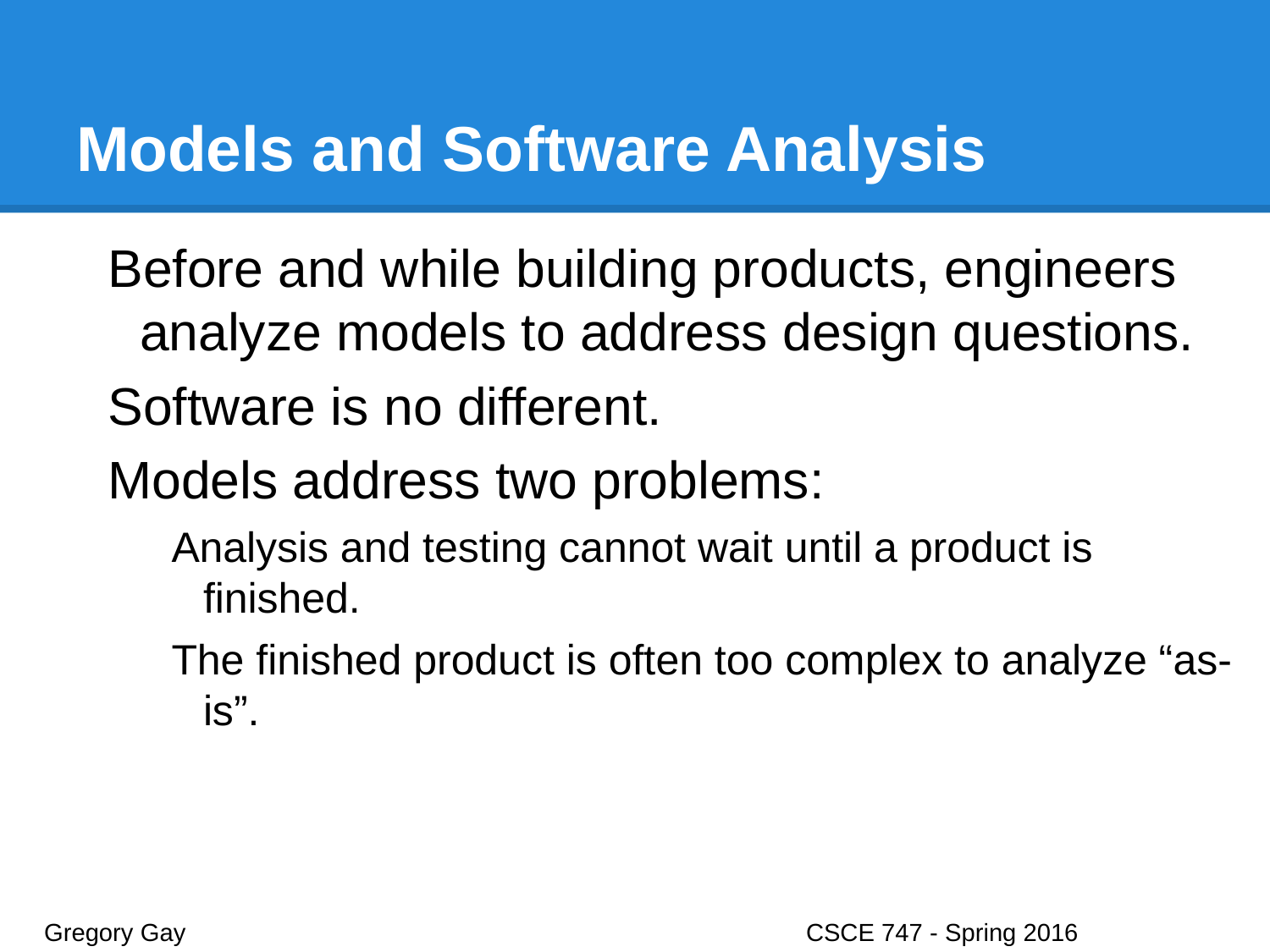

# Models and Software Analysis
Before and while building products, engineers analyze models to address design questions.
Software is no different.
Models address two problems:
Analysis and testing cannot wait until a product is finished.
The finished product is often too complex to analyze “as-is”.

Gregory Gay					CSCE 747 - Spring 2016							2